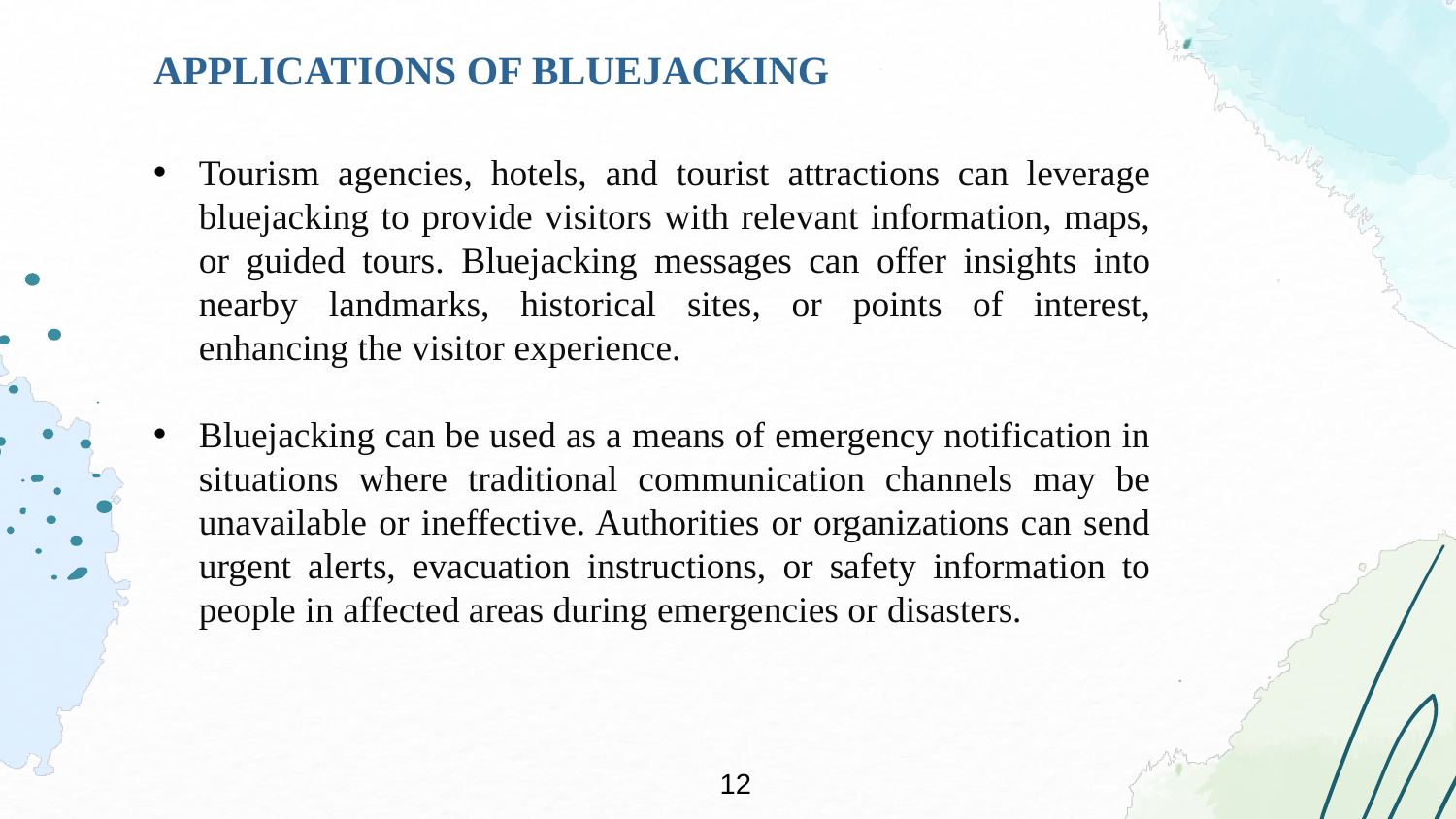

APPLICATIONS OF BLUEJACKING
Tourism agencies, hotels, and tourist attractions can leverage bluejacking to provide visitors with relevant information, maps, or guided tours. Bluejacking messages can offer insights into nearby landmarks, historical sites, or points of interest, enhancing the visitor experience.

Bluejacking can be used as a means of emergency notification in situations where traditional communication channels may be unavailable or ineffective. Authorities or organizations can send urgent alerts, evacuation instructions, or safety information to people in affected areas during emergencies or disasters.

12